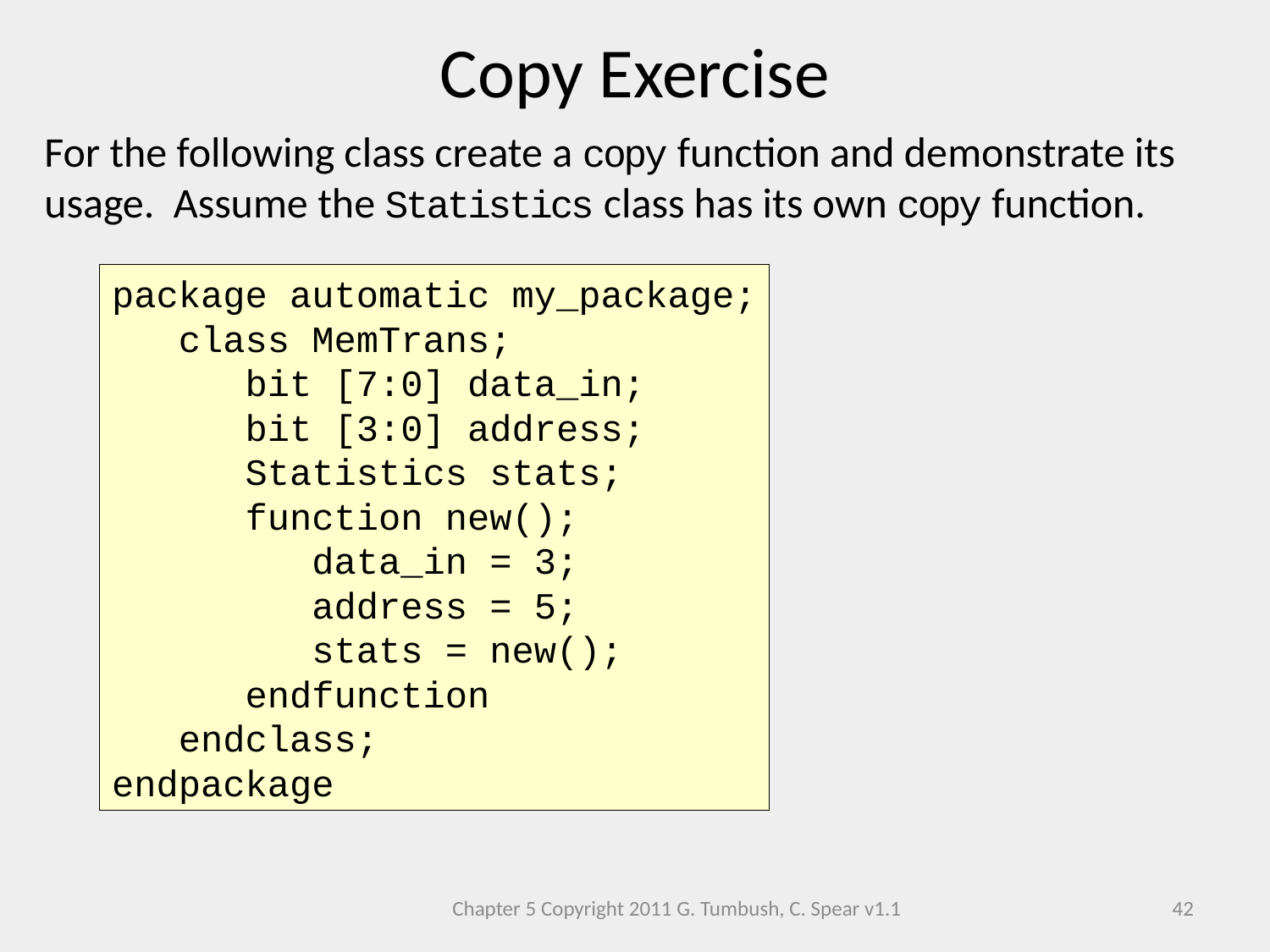

Copy Exercise
For the following class create a copy function and demonstrate its usage.  Assume the Statistics class has its own copy function.
package automatic my_package;
   class MemTrans;
      bit [7:0] data_in;
      bit [3:0] address;
      Statistics stats;
      function new();
         data_in = 3;
         address = 5;
         stats = new();
      endfunction
   endclass;
endpackage
Chapter 5 Copyright 2011 G. Tumbush, C. Spear v1.1
42